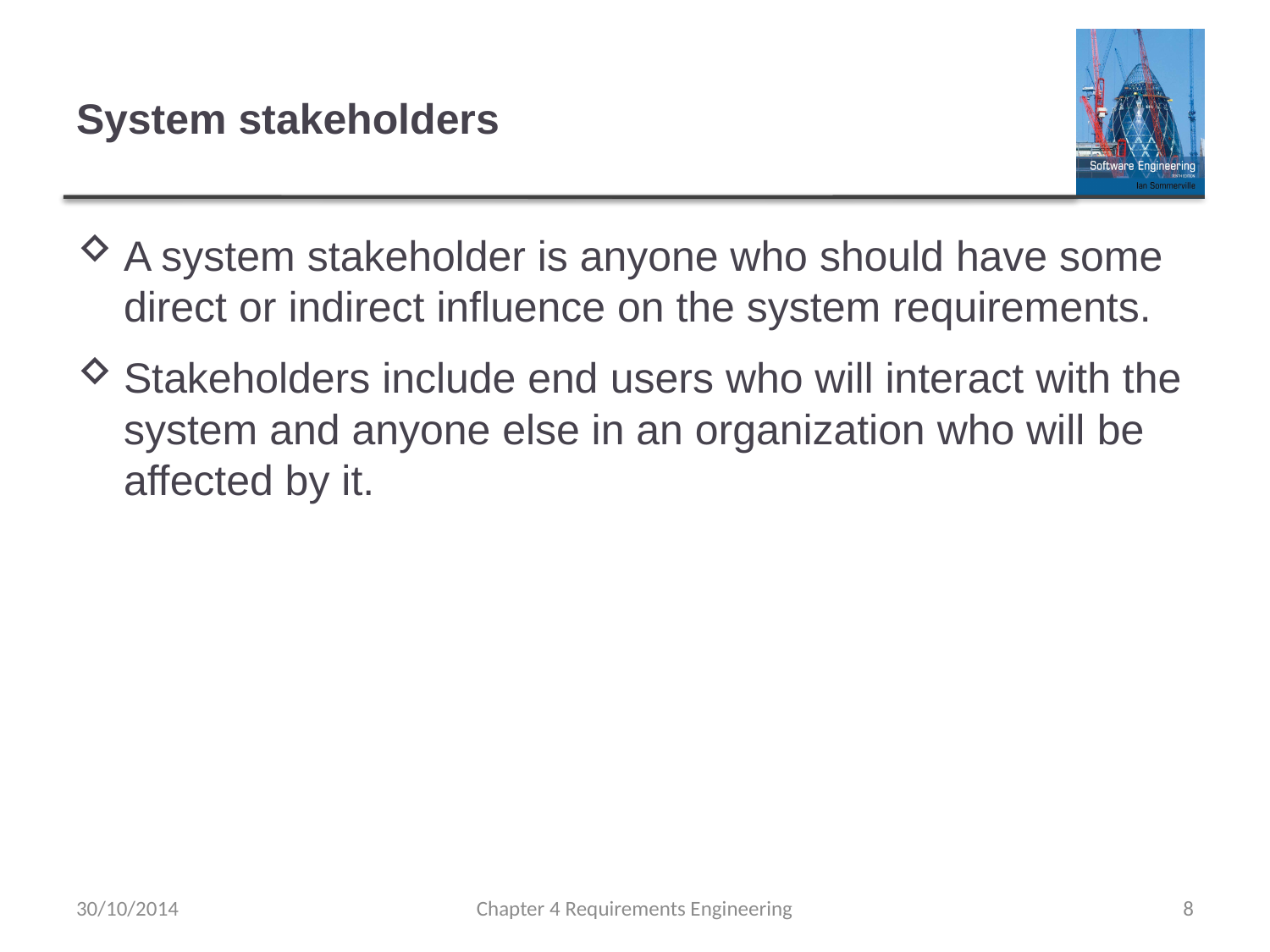

# System stakeholders
A system stakeholder is anyone who should have some direct or indirect influence on the system requirements.
Stakeholders include end users who will interact with the system and anyone else in an organization who will be affected by it.
30/10/2014
Chapter 4 Requirements Engineering
8